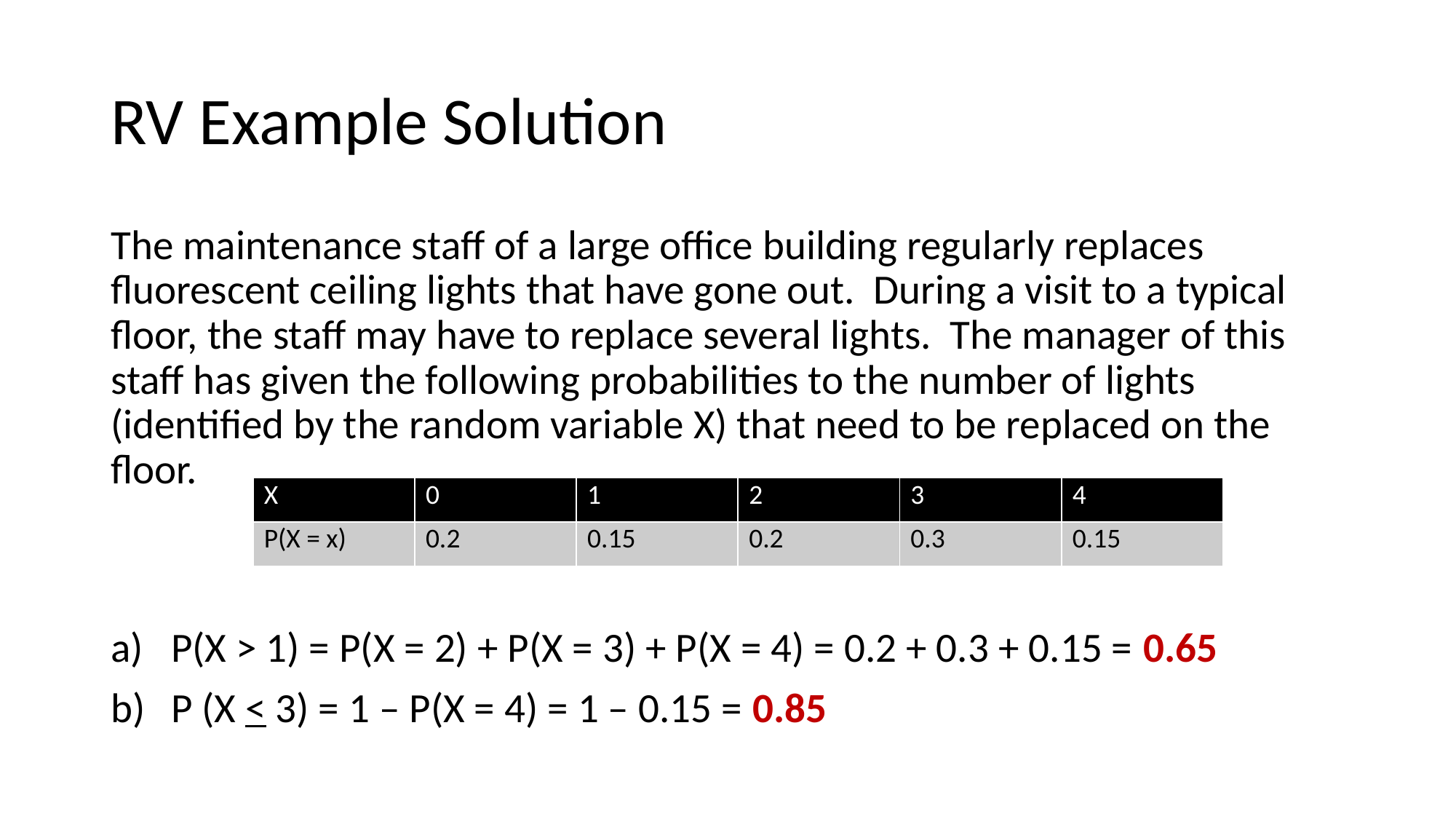

# RV Example Solution
The maintenance staff of a large office building regularly replaces fluorescent ceiling lights that have gone out.  During a visit to a typical floor, the staff may have to replace several lights.  The manager of this staff has given the following probabilities to the number of lights (identified by the random variable X) that need to be replaced on the floor.

P(X > 1) = P(X = 2) + P(X = 3) + P(X = 4) = 0.2 + 0.3 + 0.15 = 0.65
P (X < 3) = 1 – P(X = 4) = 1 – 0.15 = 0.85

| X | 0 | 1 | 2 | 3 | 4 |
| --- | --- | --- | --- | --- | --- |
| P(X = x) | 0.2 | 0.15 | 0.2 | 0.3 | 0.15 |